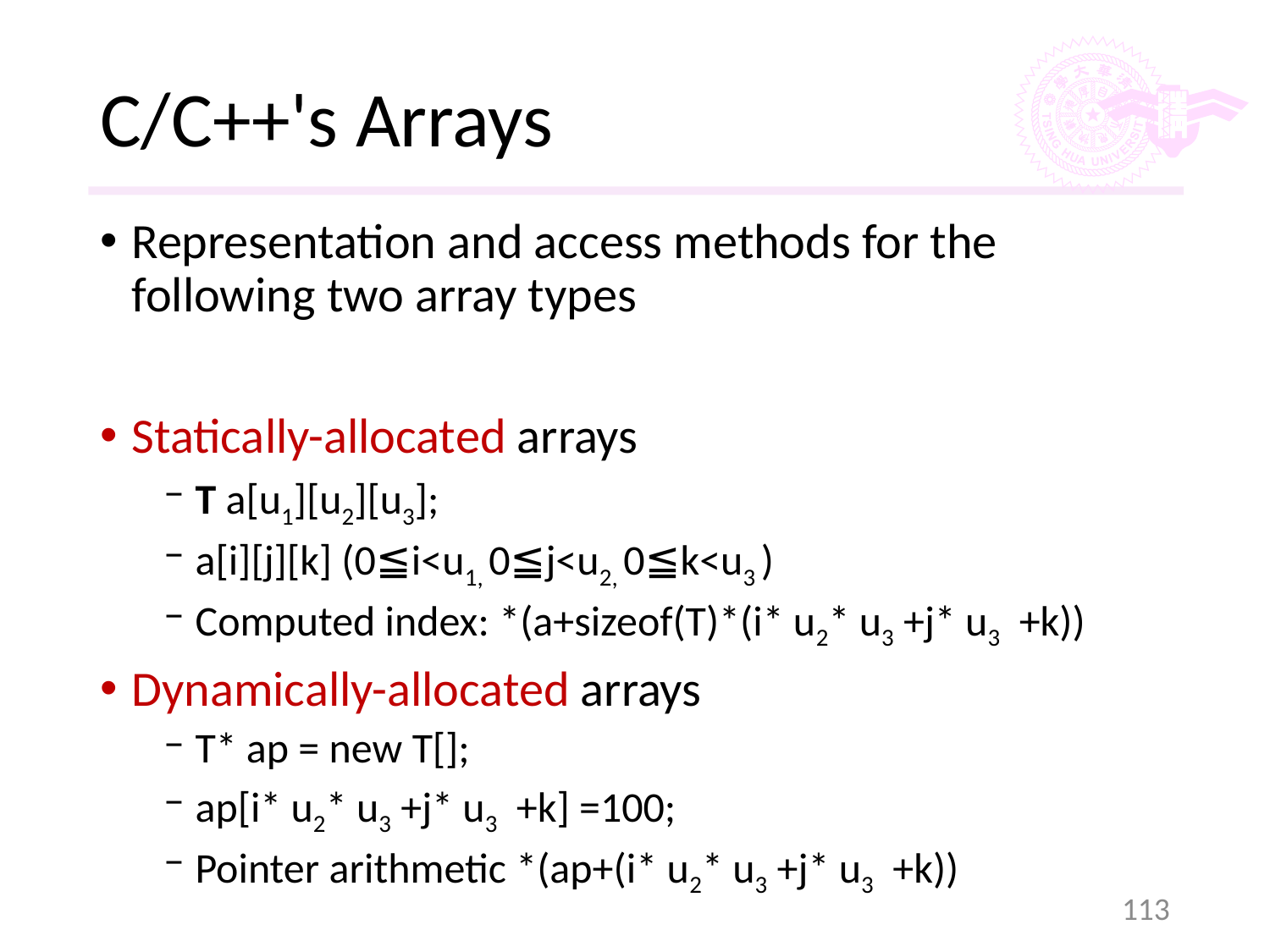

# C/C++'s Arrays
Representation and access methods for the following two array types

Statically-allocated arrays
T a[u1][u2][u3];
a[i][j][k] (0≦i<u1, 0≦j<u2, 0≦k<u3 )
Computed index: *(a+sizeof(T)*(i* u2* u3 +j* u3  +k))
Dynamically-allocated arrays
T* ap = new T[];
ap[i* u2* u3 +j* u3  +k] =100;
Pointer arithmetic *(ap+(i* u2* u3 +j* u3  +k))

113